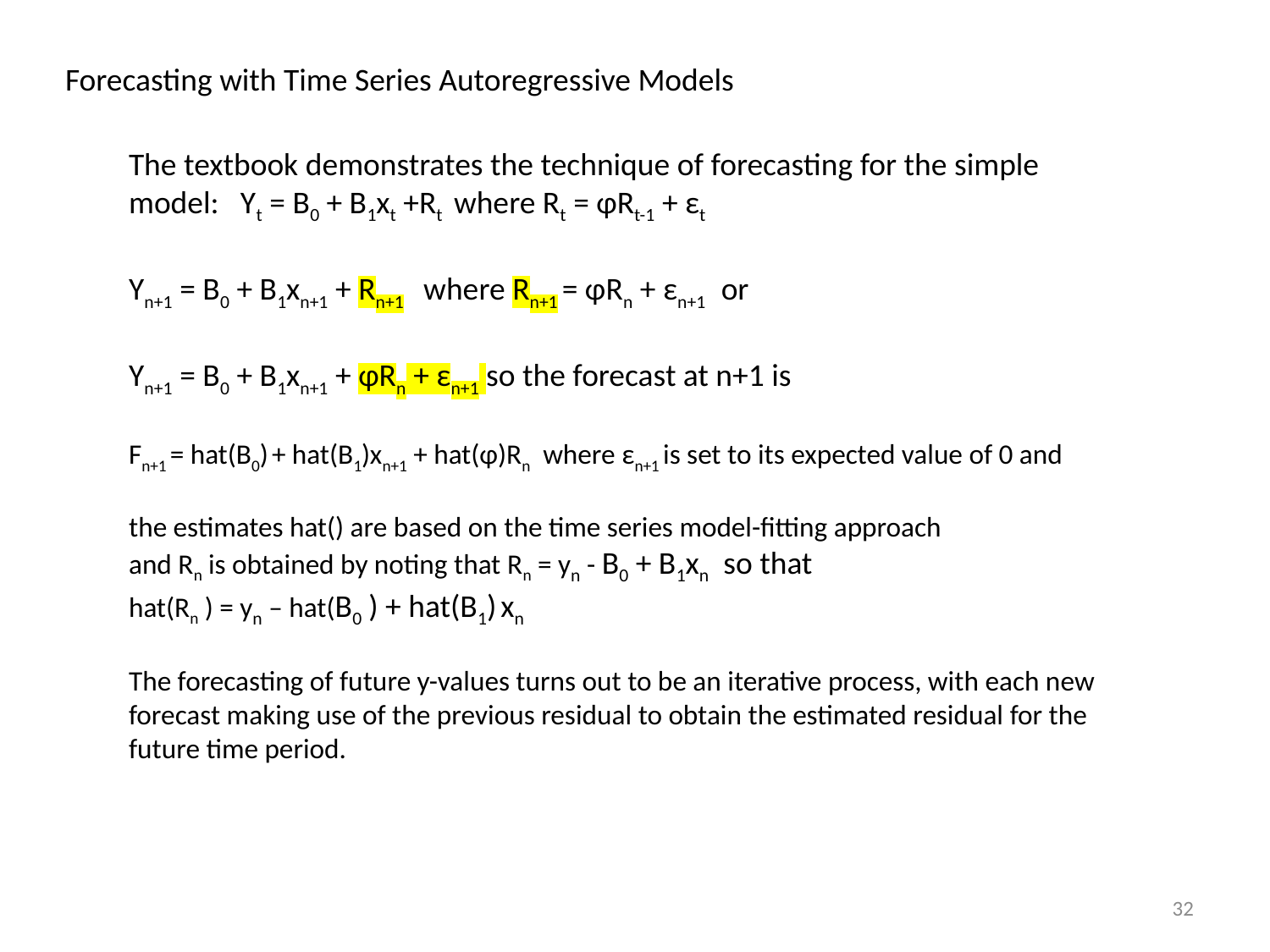

Forecasting with Time Series Autoregressive Models
The textbook demonstrates the technique of forecasting for the simple model:   Yt = B0 + B1xt +Rt  where Rt = ɸRt-1 + εt

Yn+1 = B0 + B1xn+1 + Rn+1    where Rn+1 = ɸRn + εn+1   or

Yn+1 = B0 + B1xn+1 + ɸRn + εn+1 so the forecast at n+1 is

Fn+1 = hat(B0) + hat(B1)xn+1 + hat(ɸ)Rn  where εn+1 is set to its expected value of 0 and

the estimates hat() are based on the time series model-fitting approach
and Rn is obtained by noting that Rn = yn - B0 + B1xn  so that
hat(Rn ) = yn – hat(B0 ) + hat(B1) xn

The forecasting of future y-values turns out to be an iterative process, with each new forecast making use of the previous residual to obtain the estimated residual for the future time period.
32